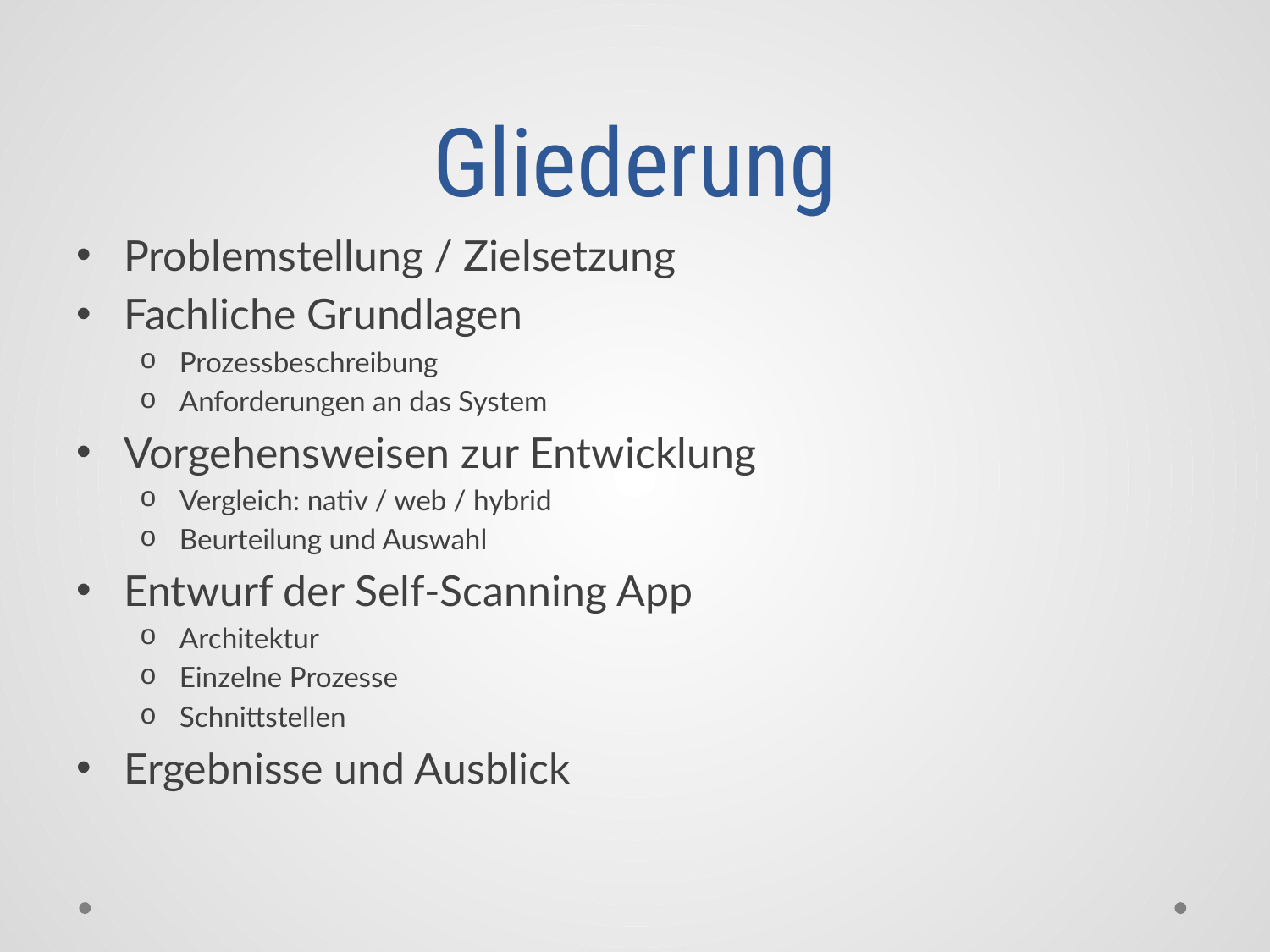

# Gliederung
Problemstellung / Zielsetzung
Fachliche Grundlagen
Prozessbeschreibung
Anforderungen an das System
Vorgehensweisen zur Entwicklung
Vergleich: nativ / web / hybrid
Beurteilung und Auswahl
Entwurf der Self-Scanning App
Architektur
Einzelne Prozesse
Schnittstellen
Ergebnisse und Ausblick